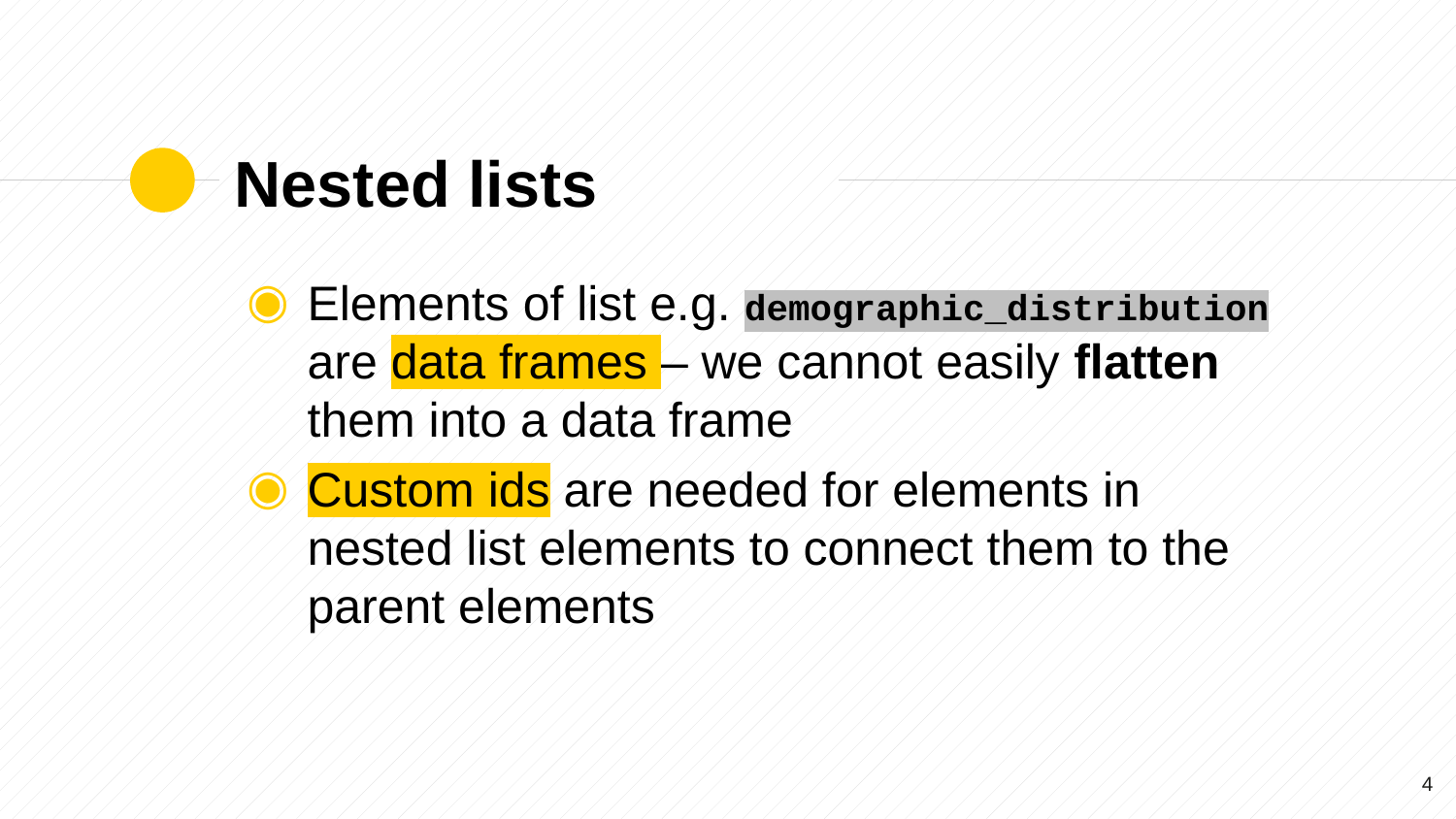

# Nested lists
Elements of list e.g. demographic_distribution are data frames – we cannot easily flatten them into a data frame
Custom ids are needed for elements in nested list elements to connect them to the parent elements

4